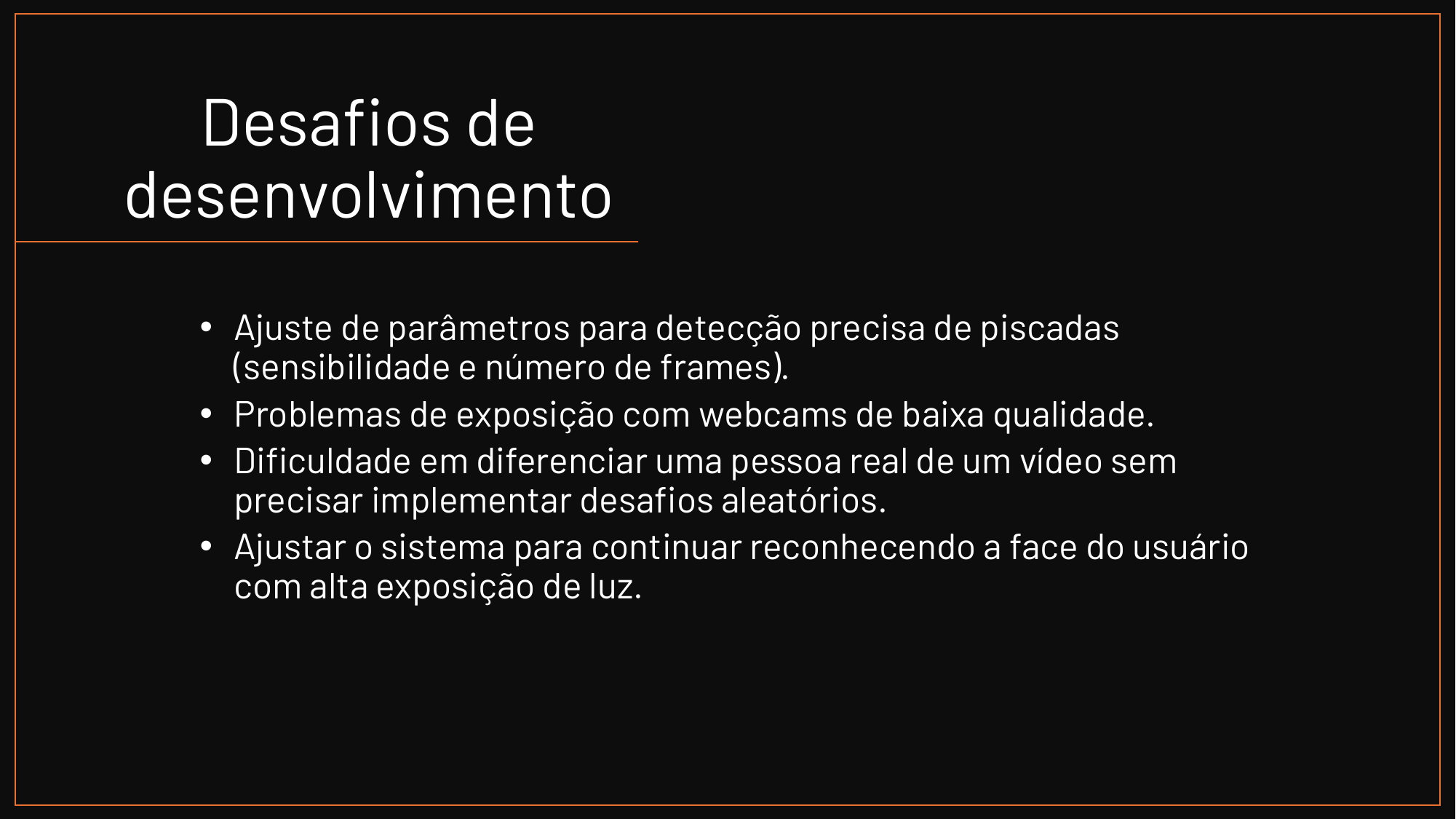

# Desafios de desenvolvimento

Ajuste de parâmetros para detecção precisa de piscadas (sensibilidade e número de frames).
Problemas de exposição com webcams de baixa qualidade.
Dificuldade em diferenciar uma pessoa real de um vídeo sem precisar implementar desafios aleatórios.
Ajustar o sistema para continuar reconhecendo a face do usuário com alta exposição de luz.